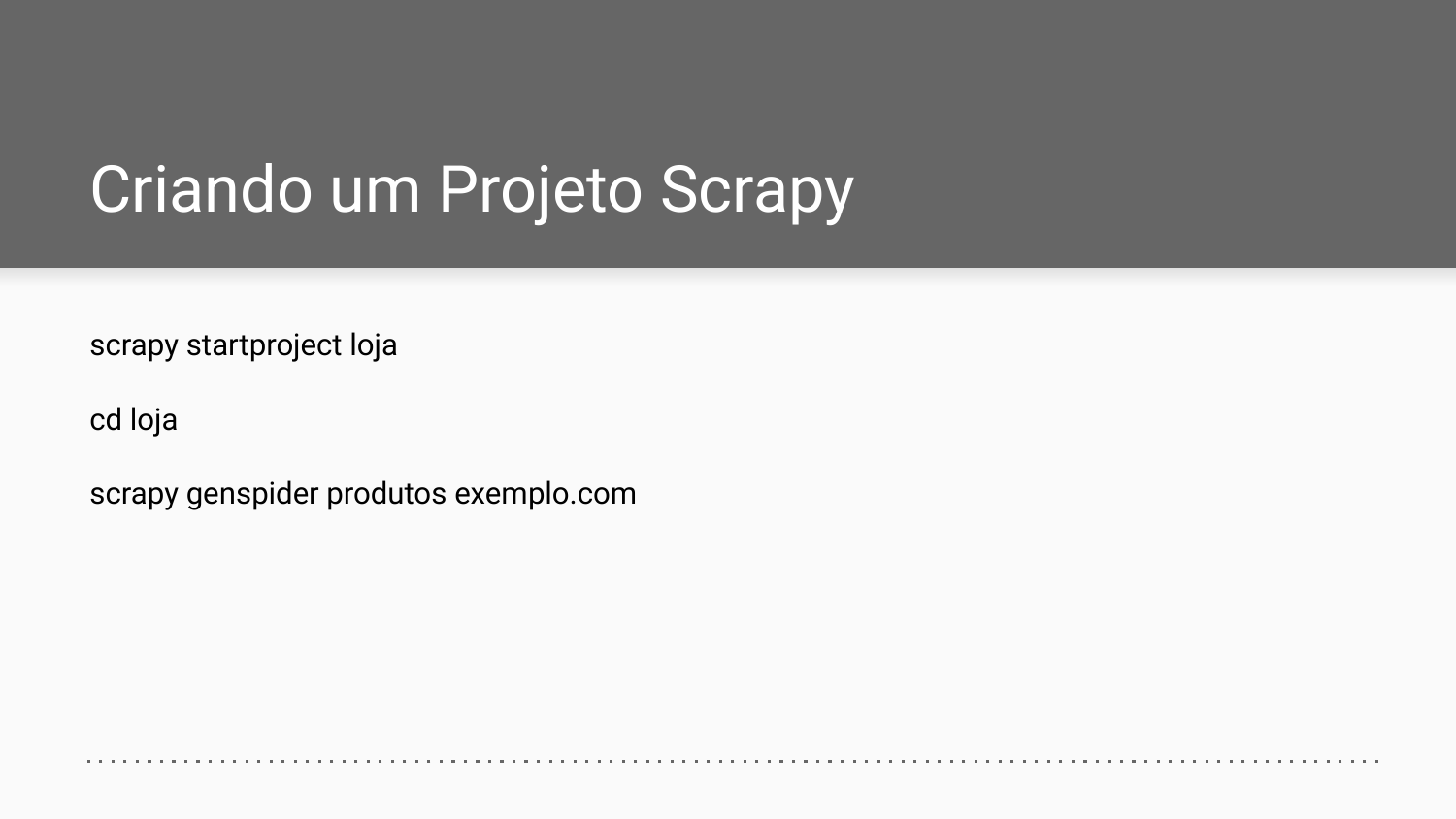

# Criando um Projeto Scrapy
scrapy startproject loja
cd loja
scrapy genspider produtos exemplo.com